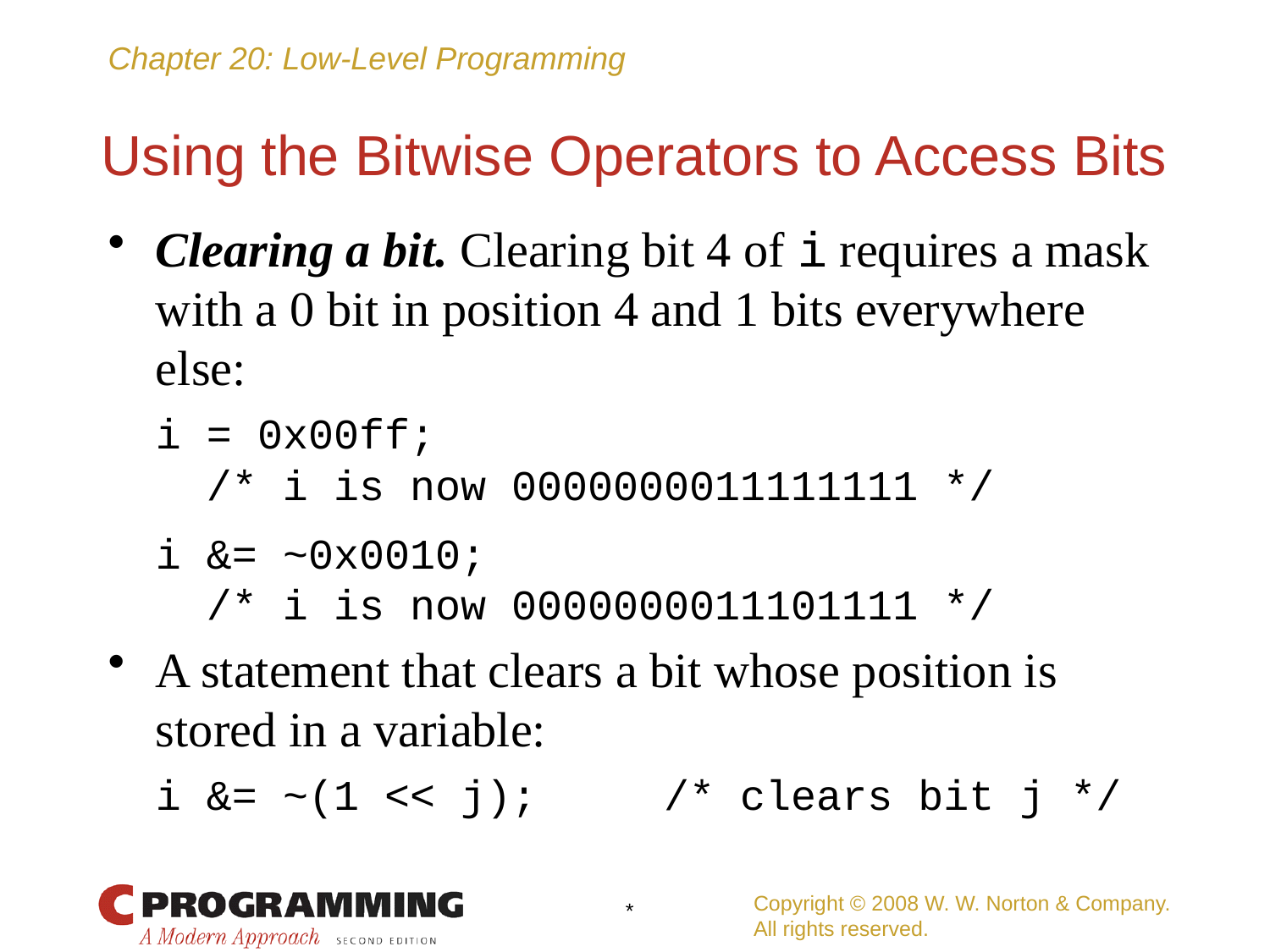

# Using the Bitwise Operators to Access Bits
Clearing a bit. Clearing bit 4 of i requires a mask with a 0 bit in position 4 and 1 bits everywhere else:
	i = 0x00ff;
	  /* i is now 0000000011111111 */

	i &= ~0x0010;
	  /* i is now 0000000011101111 */
A statement that clears a bit whose position is stored in a variable:
	i &= ~(1 << j);     /* clears bit j */

Copyright © 2008 W. W. Norton & Company.
All rights reserved.
*